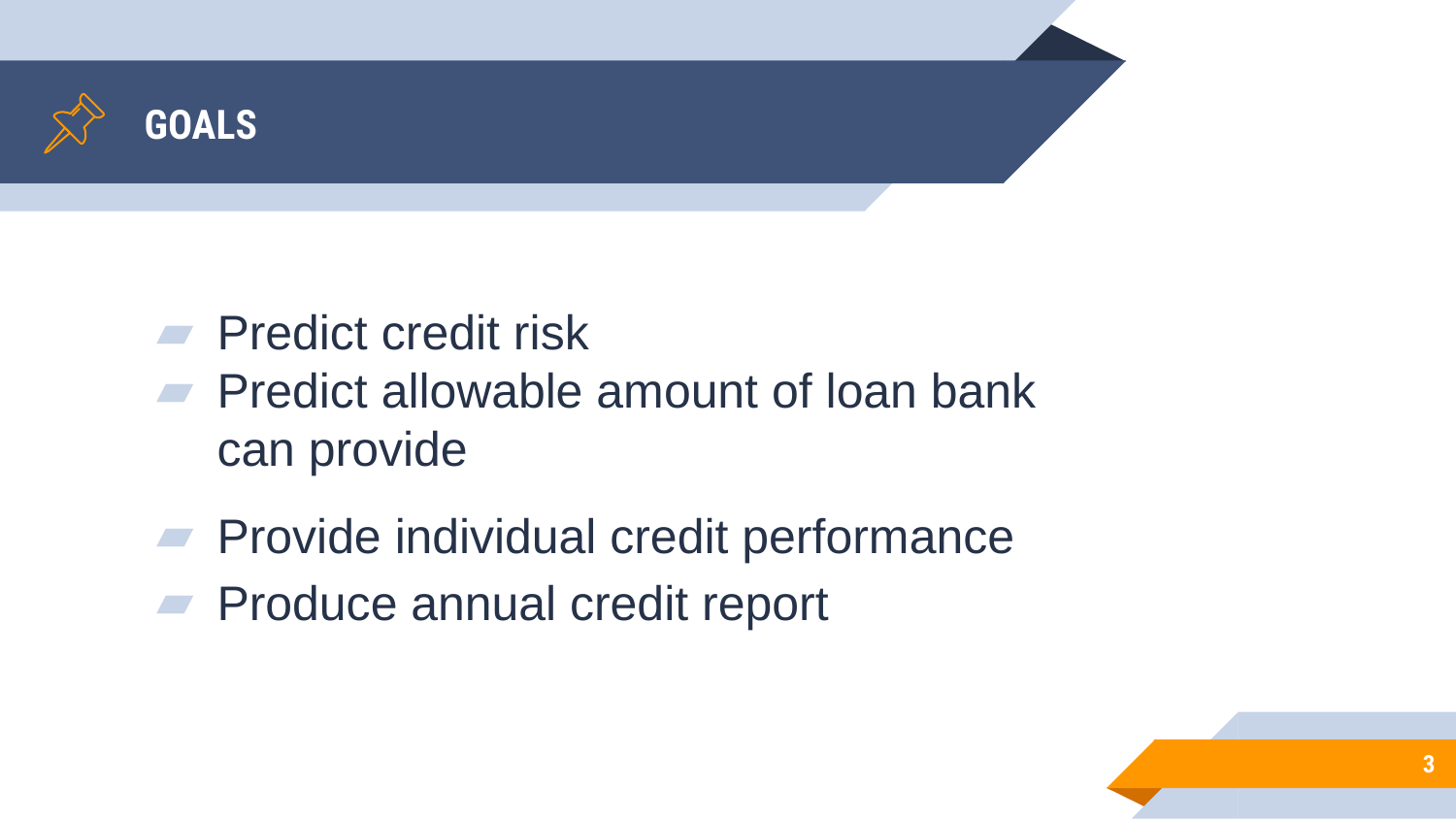

# GOALS

Predict credit risk
Predict allowable amount of loan bank can provide
Provide individual credit performance
Produce annual credit report
3